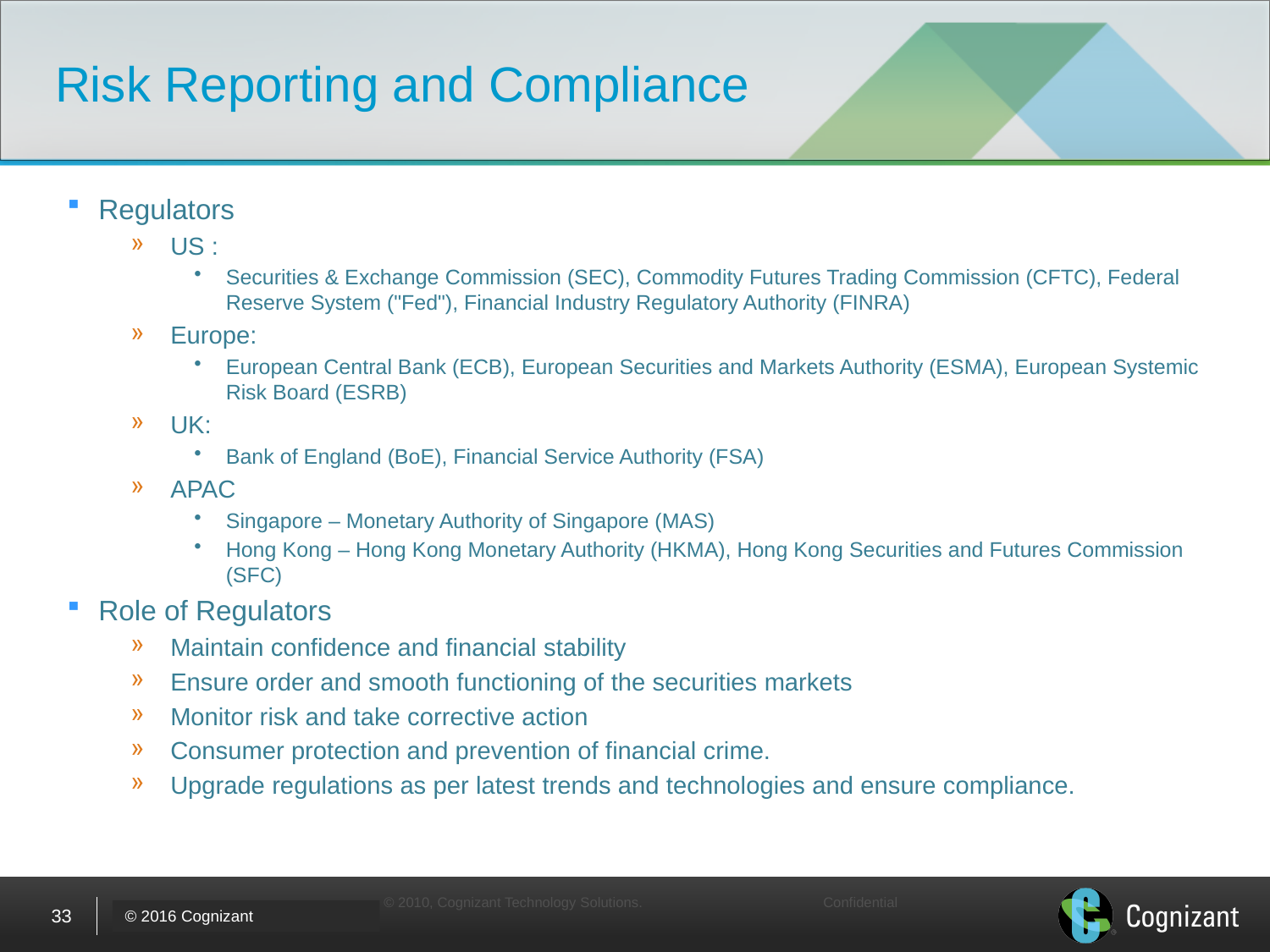

# Risk Reporting and Compliance
Regulators
US :
Securities & Exchange Commission (SEC), Commodity Futures Trading Commission (CFTC), Federal Reserve System ("Fed"), Financial Industry Regulatory Authority (FINRA)
Europe:
European Central Bank (ECB), European Securities and Markets Authority (ESMA), European Systemic Risk Board (ESRB)
UK:
Bank of England (BoE), Financial Service Authority (FSA)
APAC
Singapore – Monetary Authority of Singapore (MAS)
Hong Kong – Hong Kong Monetary Authority (HKMA), Hong Kong Securities and Futures Commission (SFC)
Role of Regulators
Maintain confidence and financial stability
Ensure order and smooth functioning of the securities markets
Monitor risk and take corrective action
Consumer protection and prevention of financial crime.
Upgrade regulations as per latest trends and technologies and ensure compliance.
© 2010, Cognizant Technology Solutions.                                             Confidential
33